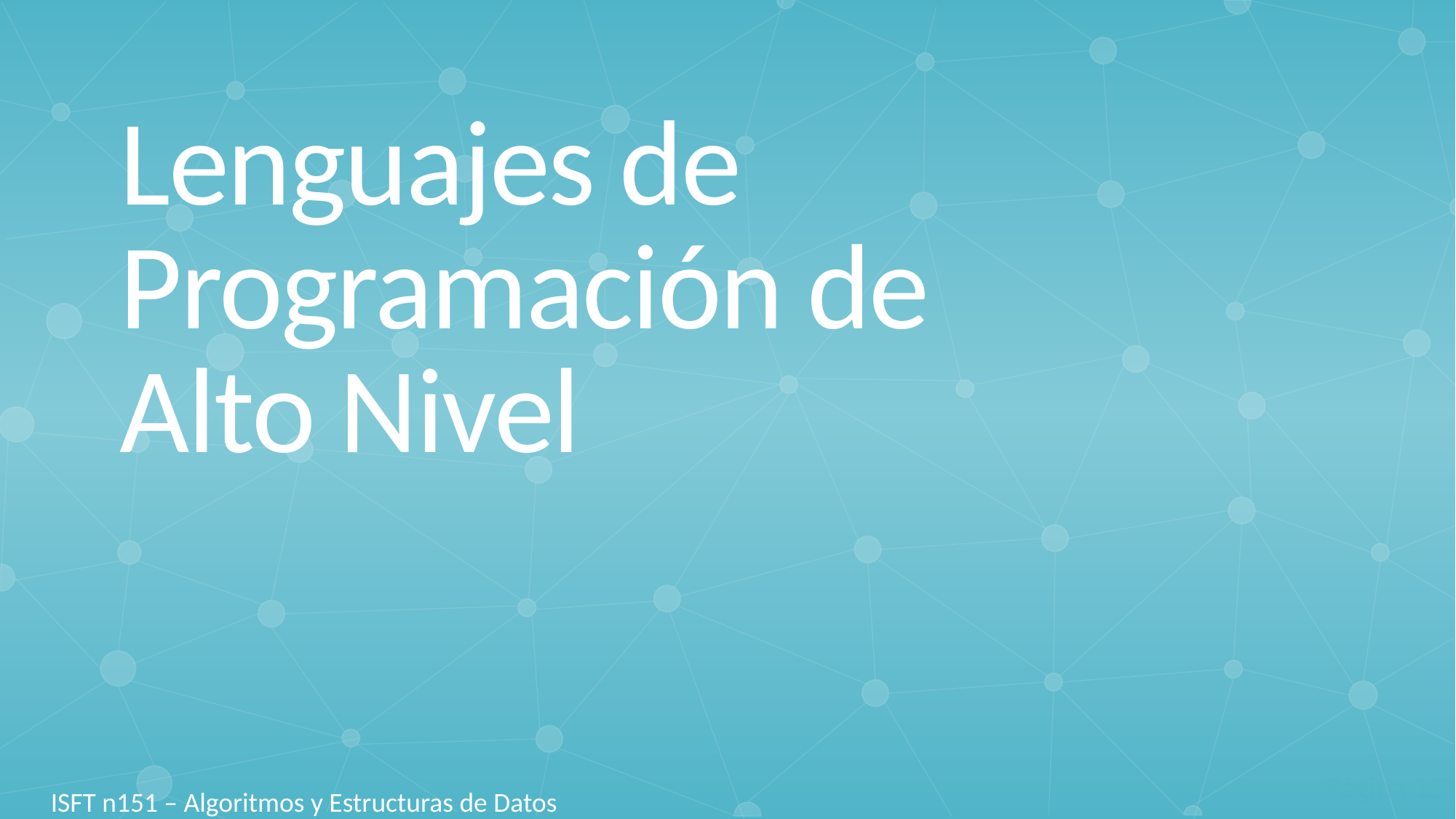

Lenguajes de Programación de
Alto Nivel
Página 15
ISFT n151 – Algoritmos y Estructuras de Datos